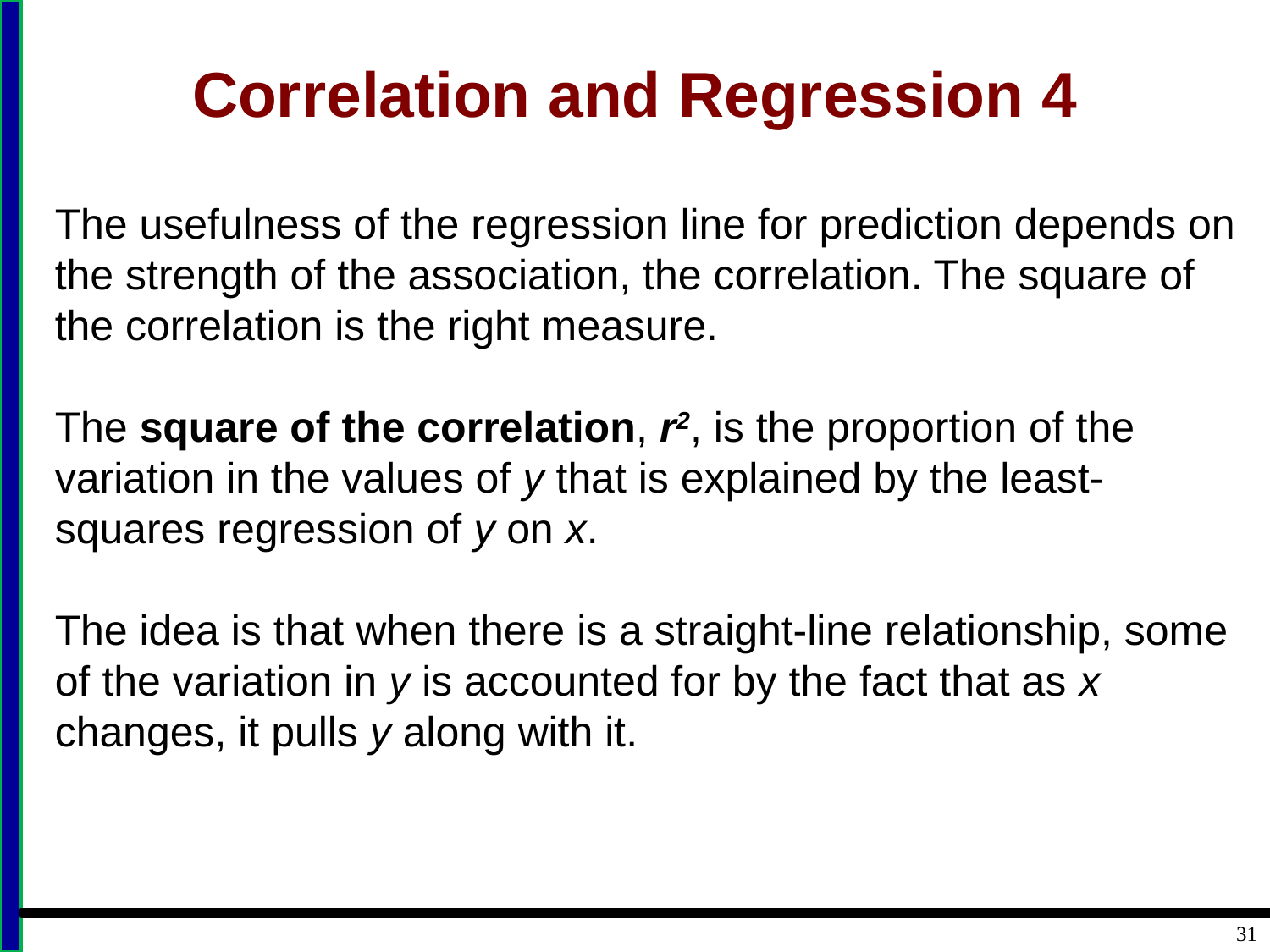

# Correlation and Regression 4
The usefulness of the regression line for prediction depends on the strength of the association, the correlation. The square of the correlation is the right measure.

The square of the correlation, r2, is the proportion of the variation in the values of y that is explained by the least-squares regression of y on x.

The idea is that when there is a straight-line relationship, some of the variation in y is accounted for by the fact that as x changes, it pulls y along with it.